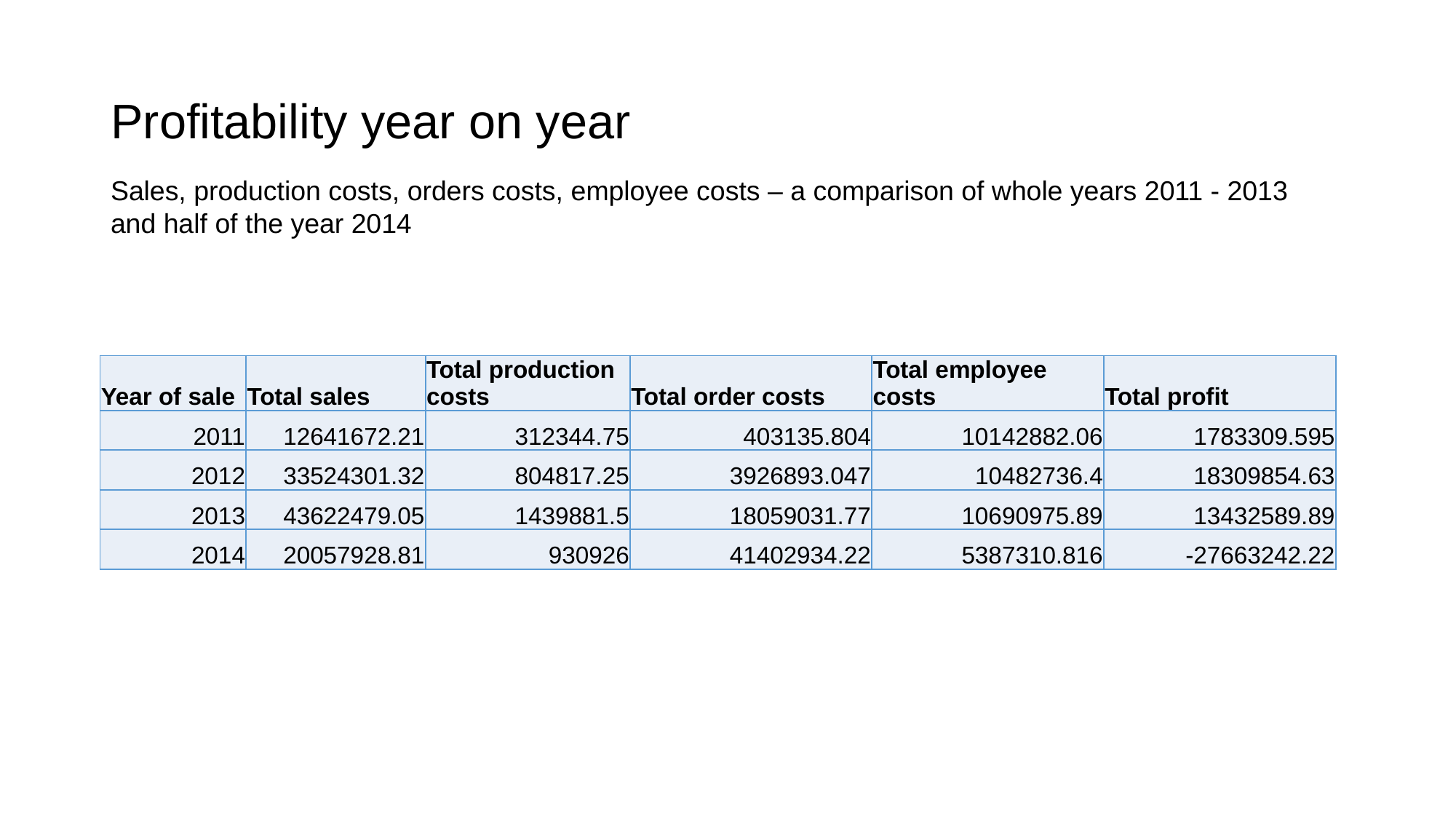

# Profitability year on year
Sales, production costs, orders costs, employee costs – a comparison of whole years 2011 - 2013
and half of the year 2014
| Year of sale | Total sales | Total production costs | Total order costs | Total employee costs | Total profit |
| --- | --- | --- | --- | --- | --- |
| 2011 | 12641672.21 | 312344.75 | 403135.804 | 10142882.06 | 1783309.595 |
| 2012 | 33524301.32 | 804817.25 | 3926893.047 | 10482736.4 | 18309854.63 |
| 2013 | 43622479.05 | 1439881.5 | 18059031.77 | 10690975.89 | 13432589.89 |
| 2014 | 20057928.81 | 930926 | 41402934.22 | 5387310.816 | -27663242.22 |